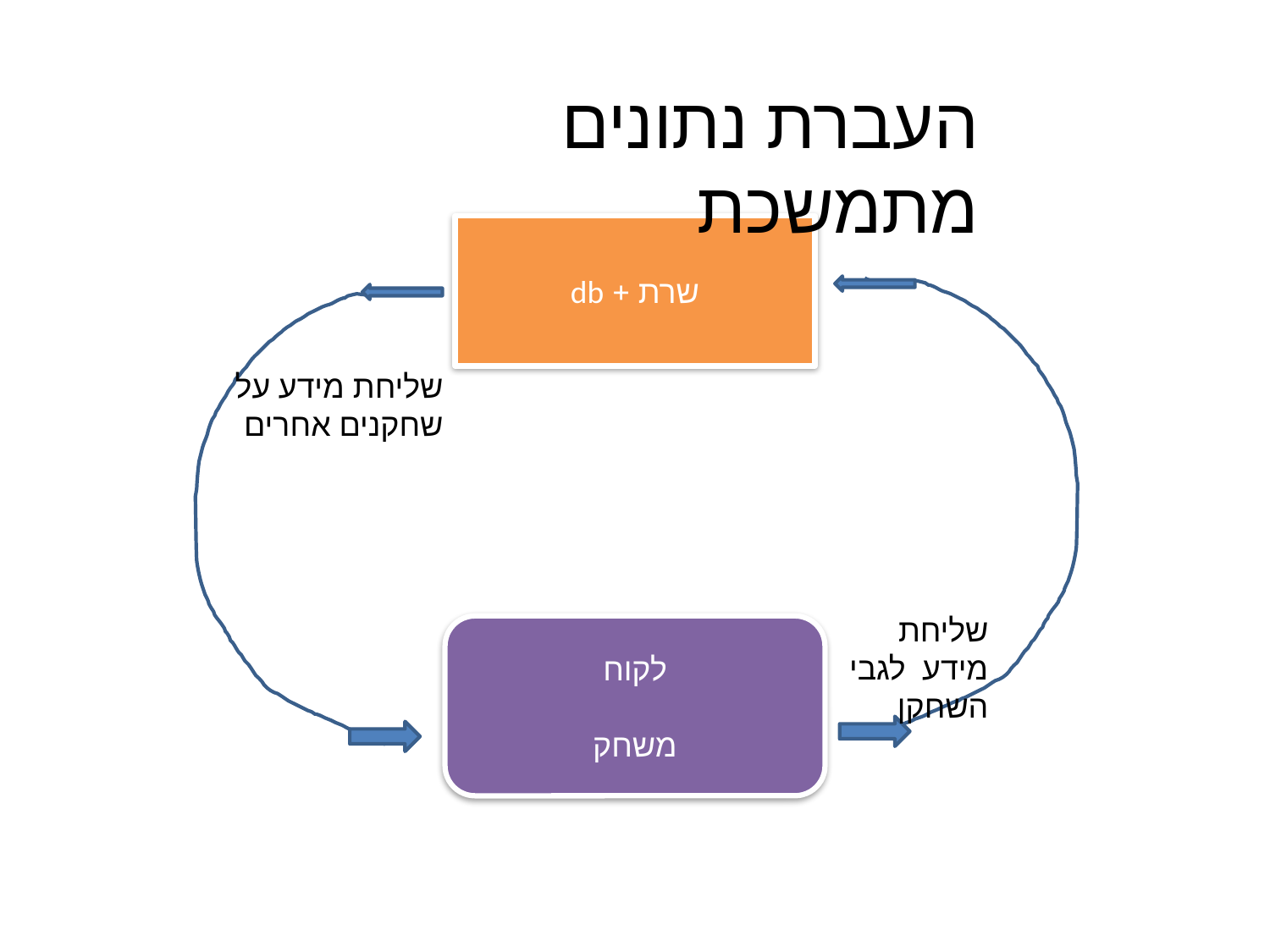

העברת נתונים מתמשכת
שרת + db

שליחת מידע על שחקנים אחרים
שליחת מידע  לגבי השחקן
לקוח

משחק